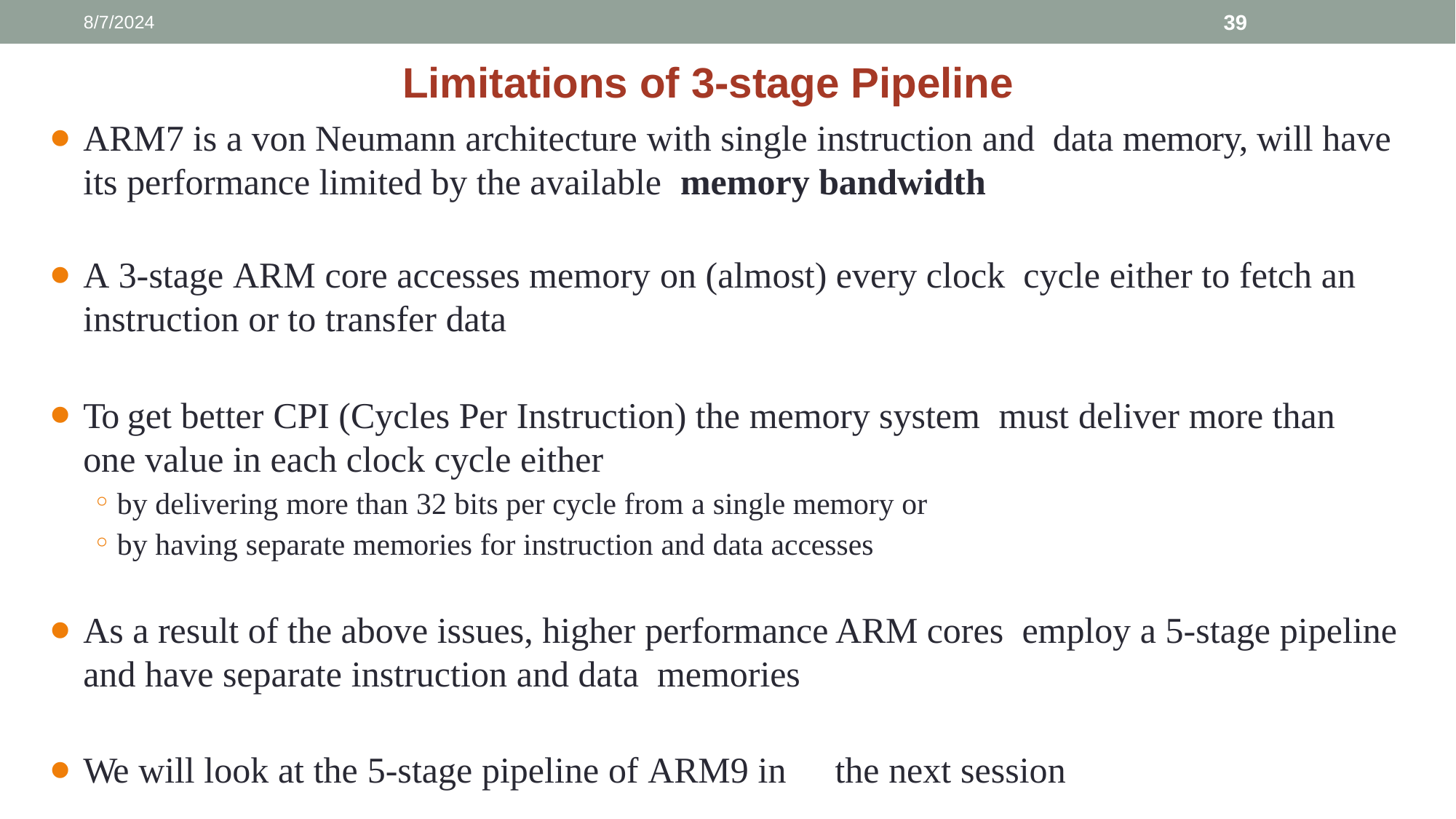

8/7/2024
39
# Limitations of 3-stage Pipeline
ARM7 is a von Neumann architecture with single instruction and  data memory, will have its performance limited by the available  memory bandwidth

A 3-stage ARM core accesses memory on (almost) every clock  cycle either to fetch an instruction or to transfer data

To get better CPI (Cycles Per Instruction) the memory system  must deliver more than one value in each clock cycle either
by delivering more than 32 bits per cycle from a single memory or
by having separate memories for instruction and data accesses

As a result of the above issues, higher performance ARM cores  employ a 5-stage pipeline and have separate instruction and data  memories

We will look at the 5-stage pipeline of ARM9 in	the next session